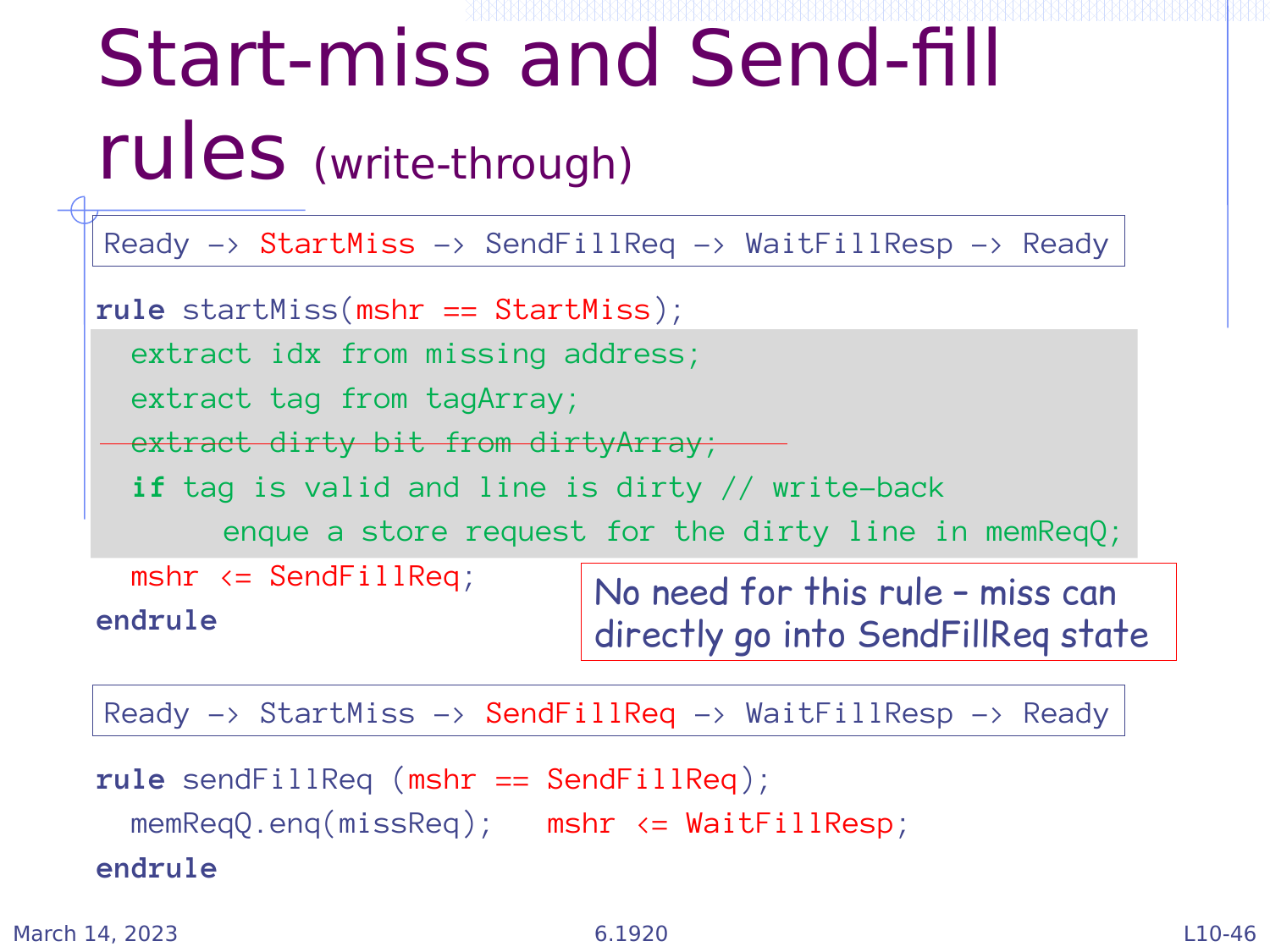

# Start-miss and Send-fill rules (write-through)
Ready -> StartMiss -> SendFillReq -> WaitFillResp -> Ready
rule startMiss(mshr == StartMiss);
  extract idx from missing address;
  extract tag from tagArray;
  extract dirty bit from dirtyArray;
  if tag is valid and line is dirty // write-back
	enque a store request for the dirty line in memReqQ;
  mshr <= SendFillReq;
endrule

No need for this rule – miss can directly go into SendFillReq state
Ready -> StartMiss -> SendFillReq -> WaitFillResp -> Ready
rule sendFillReq (mshr == SendFillReq);
  memReqQ.enq(missReq);   mshr <= WaitFillResp;
endrule
March 14, 2023
6.1920
L10-46